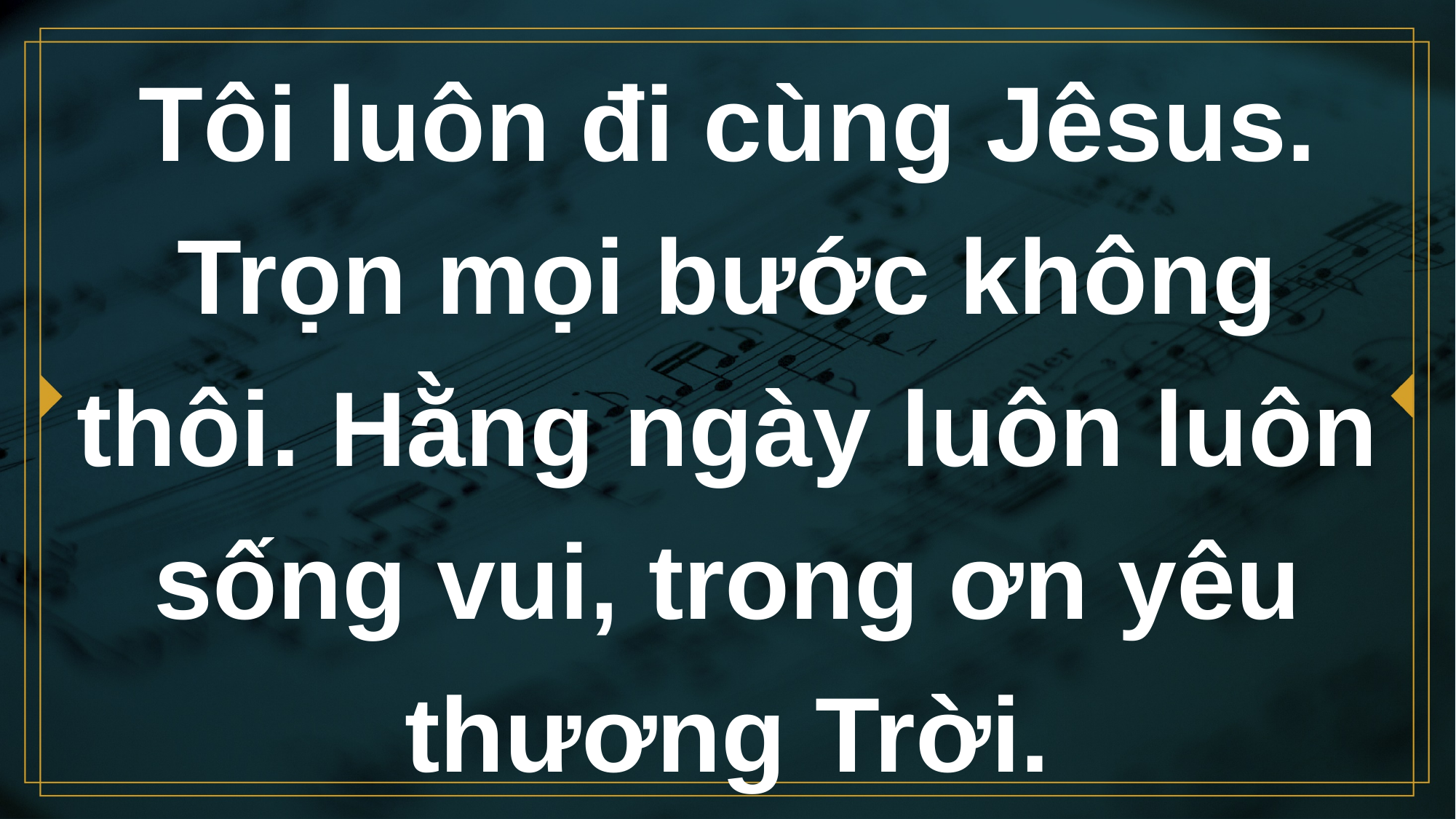

# Tôi luôn đi cùng Jêsus. Trọn mọi bước không thôi. Hằng ngày luôn luôn sống vui, trong ơn yêu thương Trời.